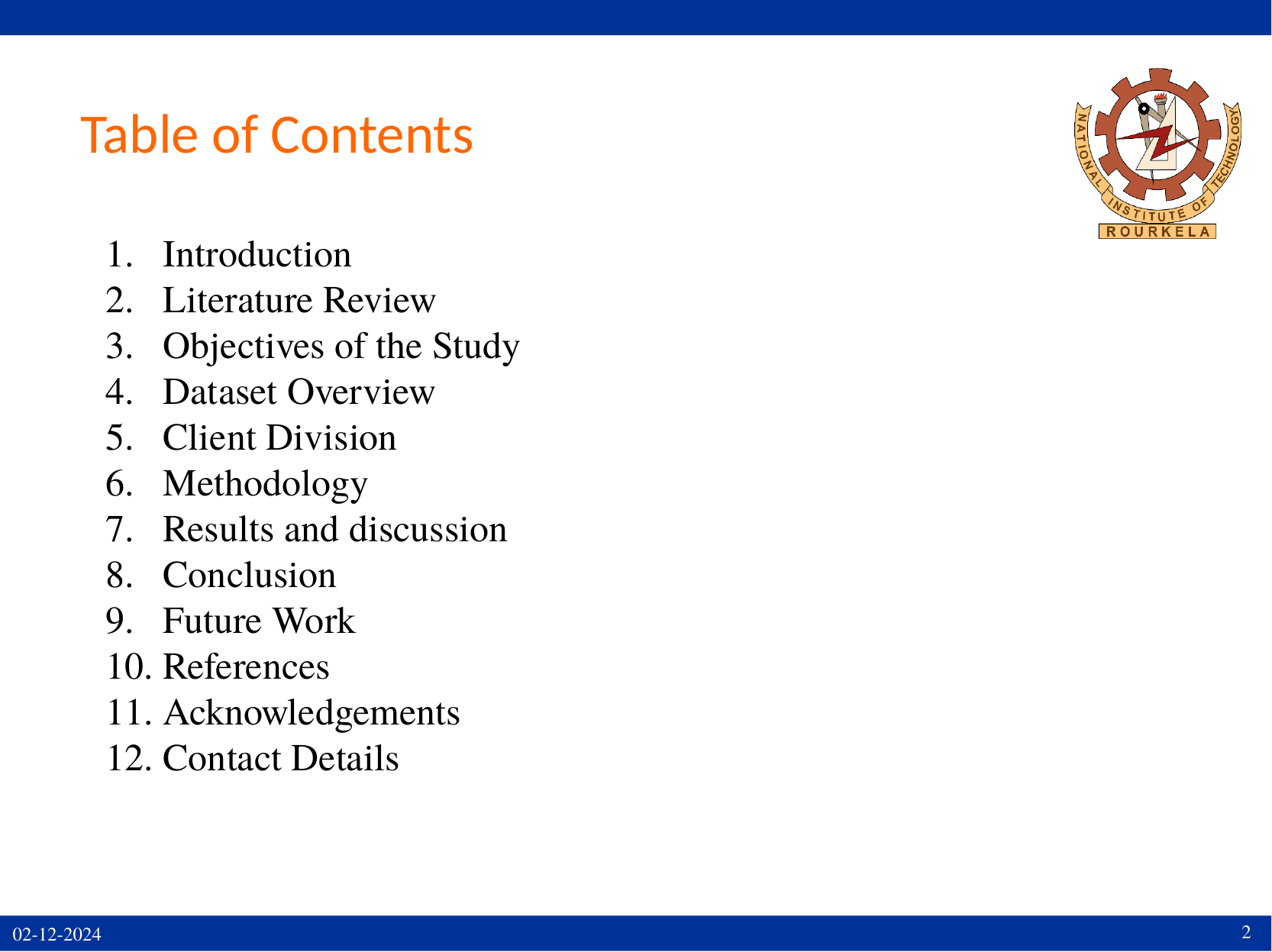

# Table of Contents
Introduction
Literature Review
Objectives of the Study
Dataset Overview
Client Division
Methodology
Results and discussion
Conclusion
Future Work
References
Acknowledgements
Contact Details

2
02-12-2024